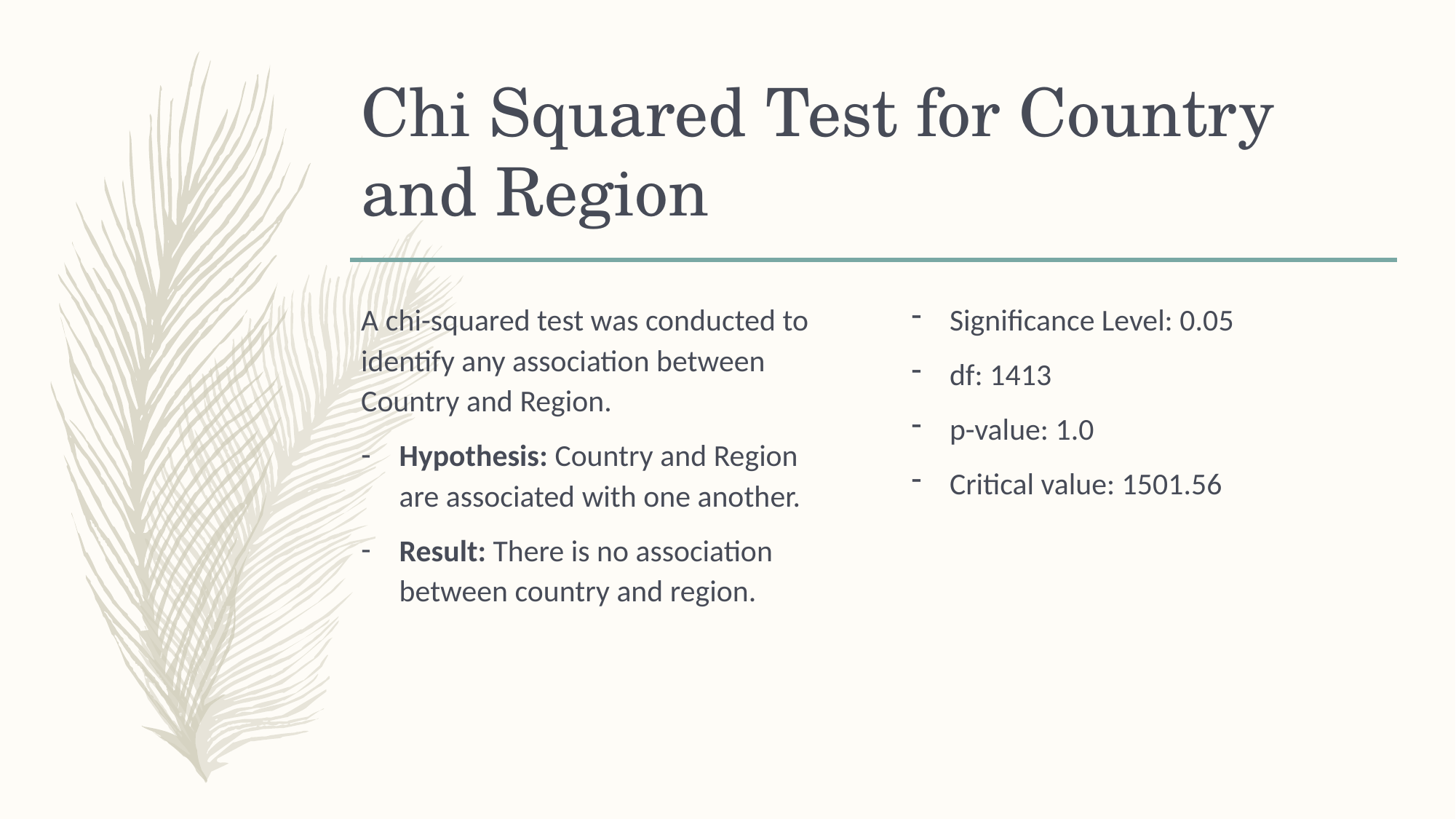

# Chi Squared Test for Country and Region
A chi-squared test was conducted to identify any association between Country and Region.
Hypothesis: Country and Region are associated with one another.
Result: There is no association between country and region.

Significance Level: 0.05
df: 1413
p-value: 1.0
Critical value: 1501.56